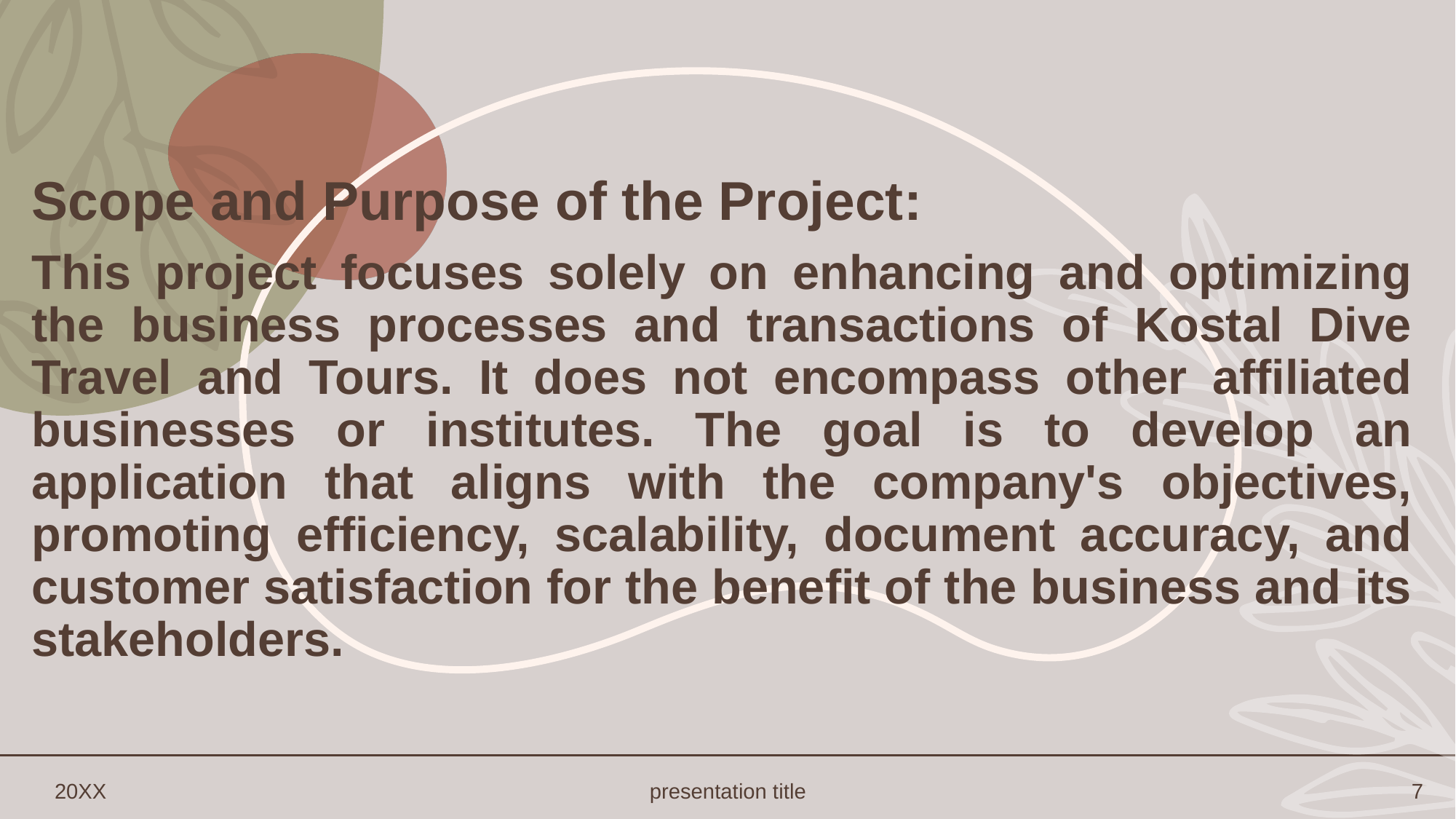

Scope and Purpose of the Project:
This project focuses solely on enhancing and optimizing the business processes and transactions of Kostal Dive Travel and Tours. It does not encompass other affiliated businesses or institutes. The goal is to develop an application that aligns with the company's objectives, promoting efficiency, scalability, document accuracy, and customer satisfaction for the benefit of the business and its stakeholders.
20XX
presentation title
7